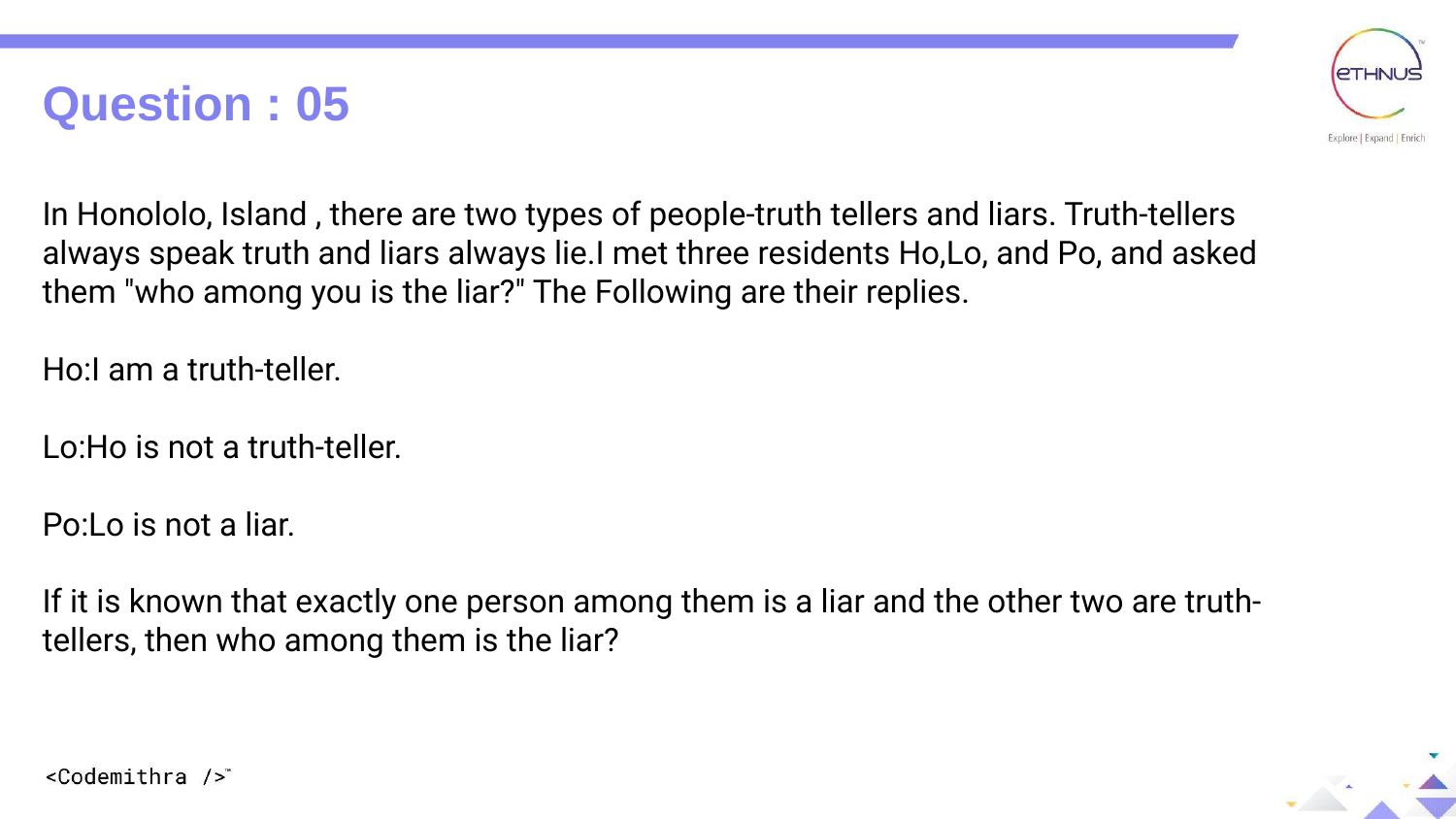

Question : 05

In Honololo, Island , there are two types of people-truth tellers and liars. Truth-tellers always speak truth and liars always lie.I met three residents Ho,Lo, and Po, and asked them "who among you is the liar?" The Following are their replies.
Ho:I am a truth-teller.
Lo:Ho is not a truth-teller.
Po:Lo is not a liar.
If it is known that exactly one person among them is a liar and the other two are truth-tellers, then who among them is the liar?